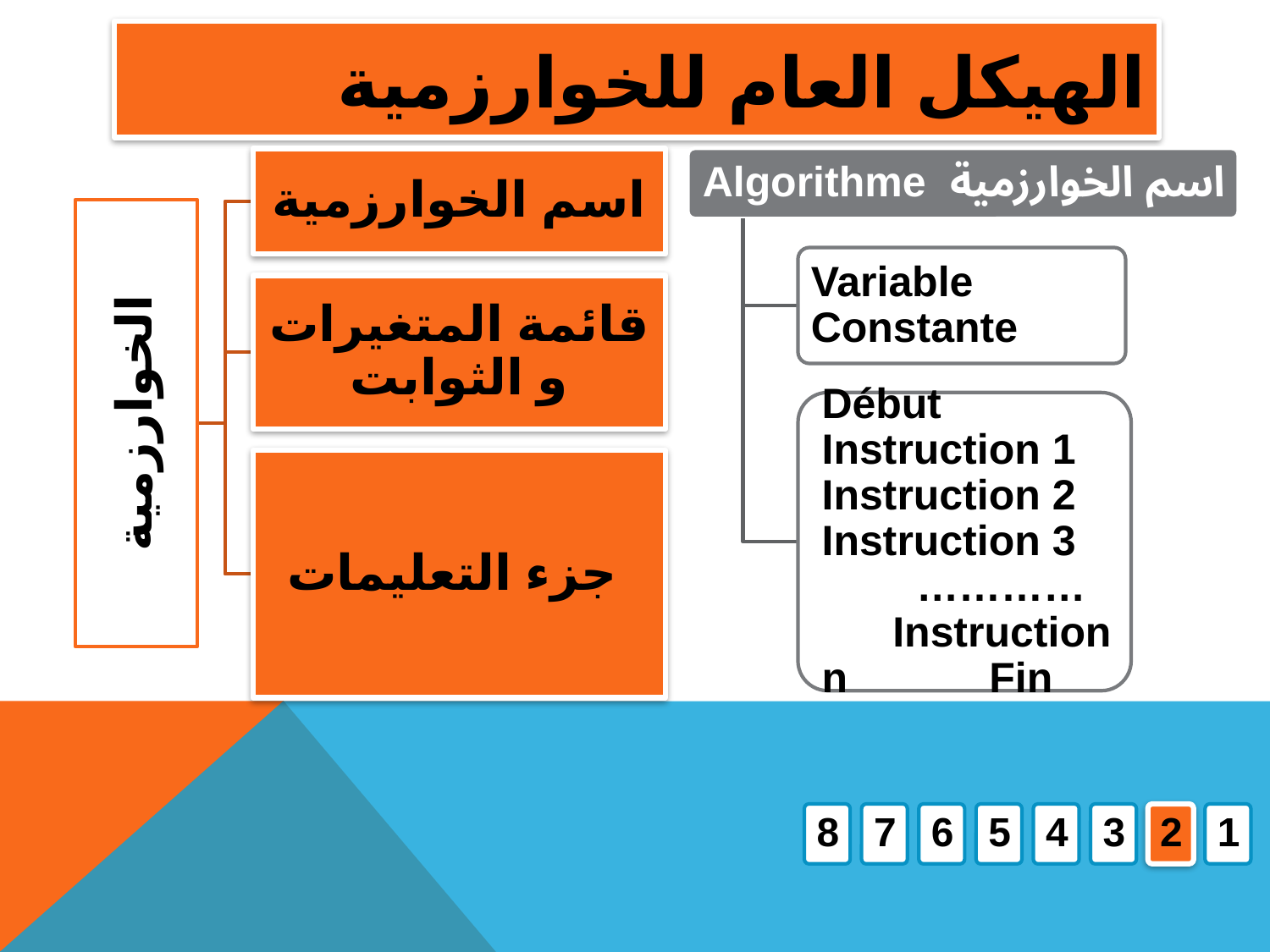

# الهيكل العام للخوارزمية

الخوارزمية
اسم الخوارزمية
قائمة المتغيرات و الثوابت
جزء التعليمات
Algorithme  اسم الخوارزمية
Variable Constante
Début           Instruction 1 Instruction 2 Instruction 3            …………         Instruction n            Fin
1
2
3
4
5
6
7
8